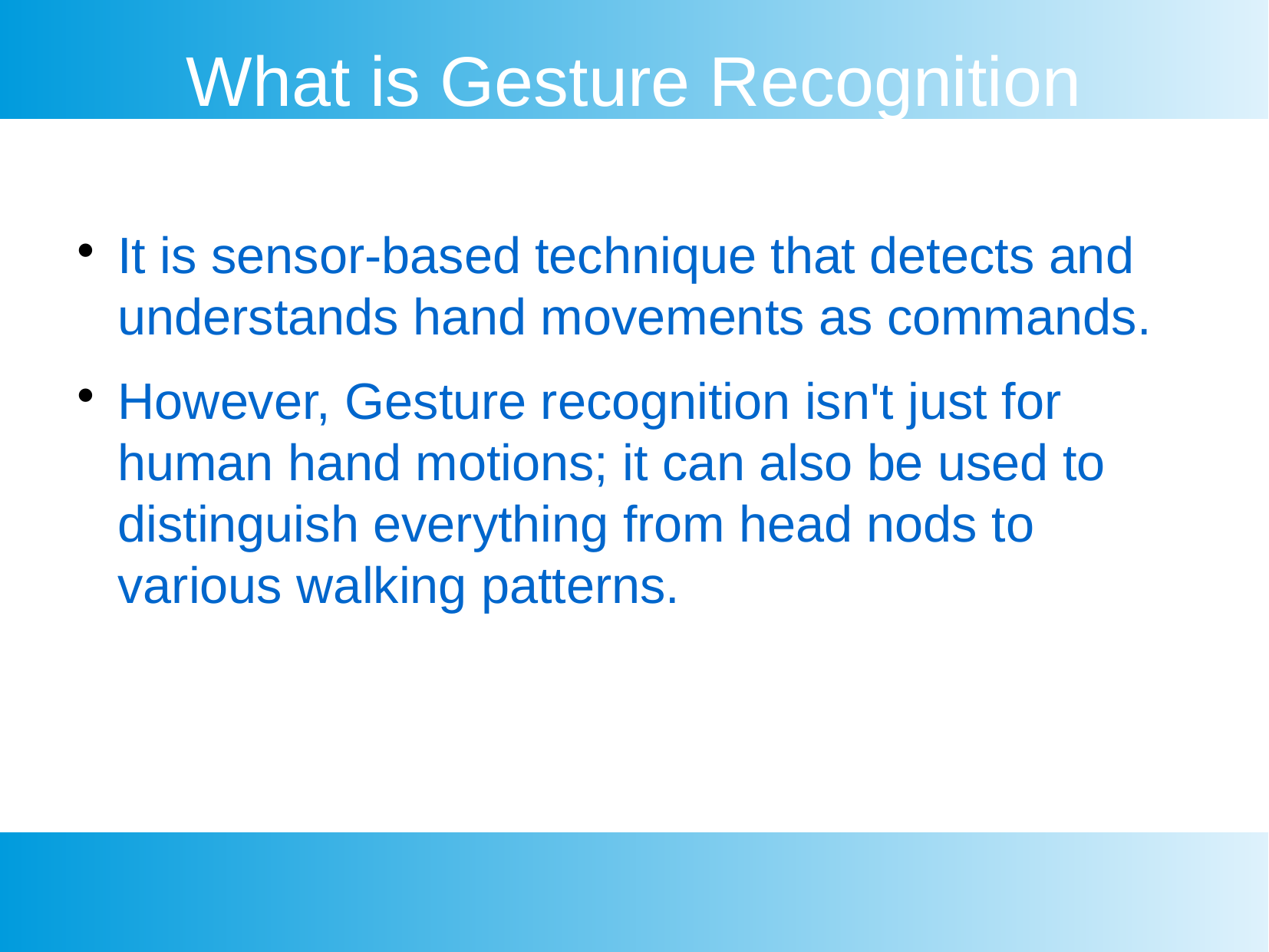

What is Gesture Recognition
It is sensor-based technique that detects and understands hand movements as commands.
However, Gesture recognition isn't just for human hand motions; it can also be used to distinguish everything from head nods to various walking patterns.